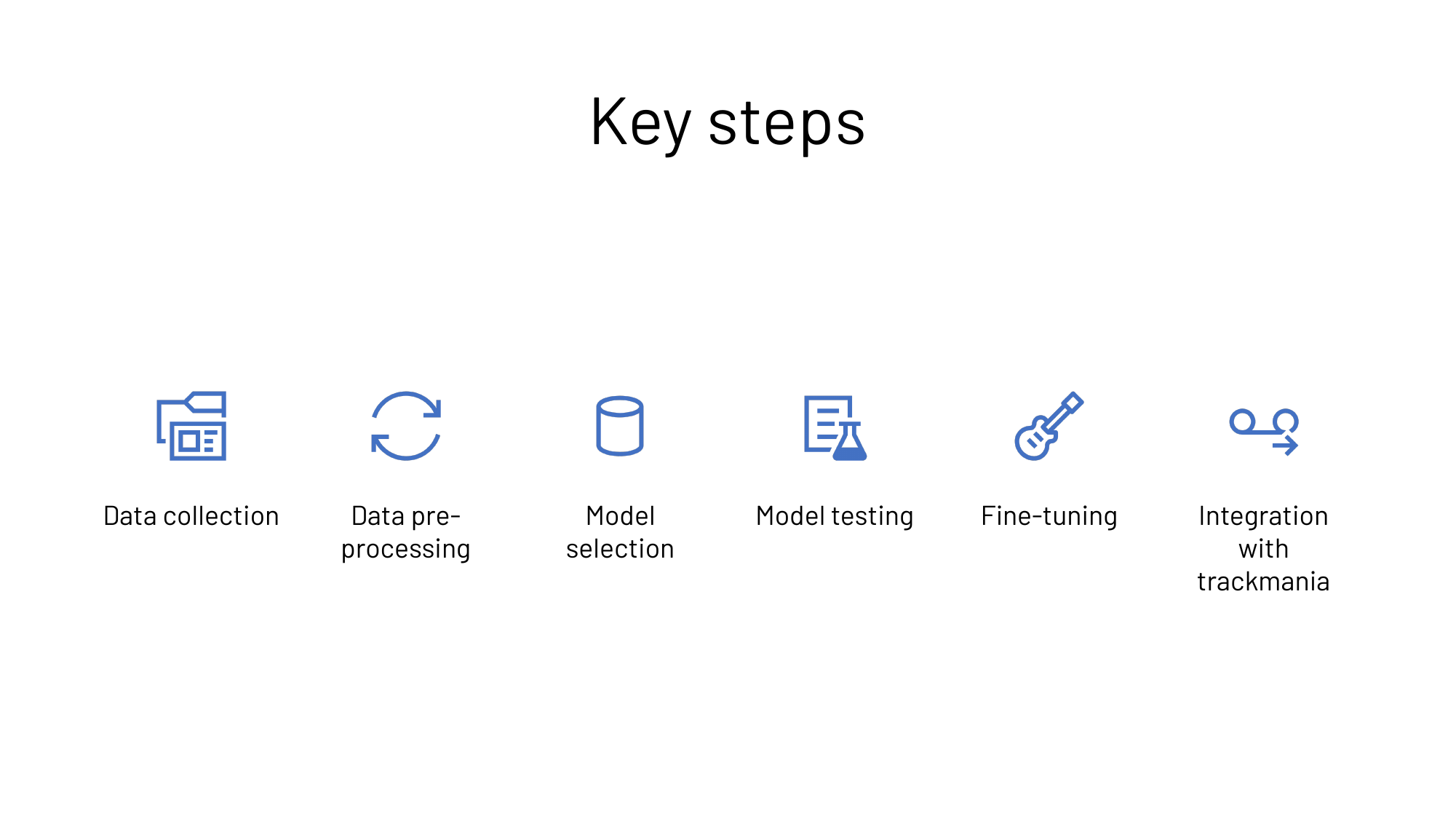

# Key steps
Data collection
Data pre-processing
Model selection
Model testing
Fine-tuning
Integration with trackmania